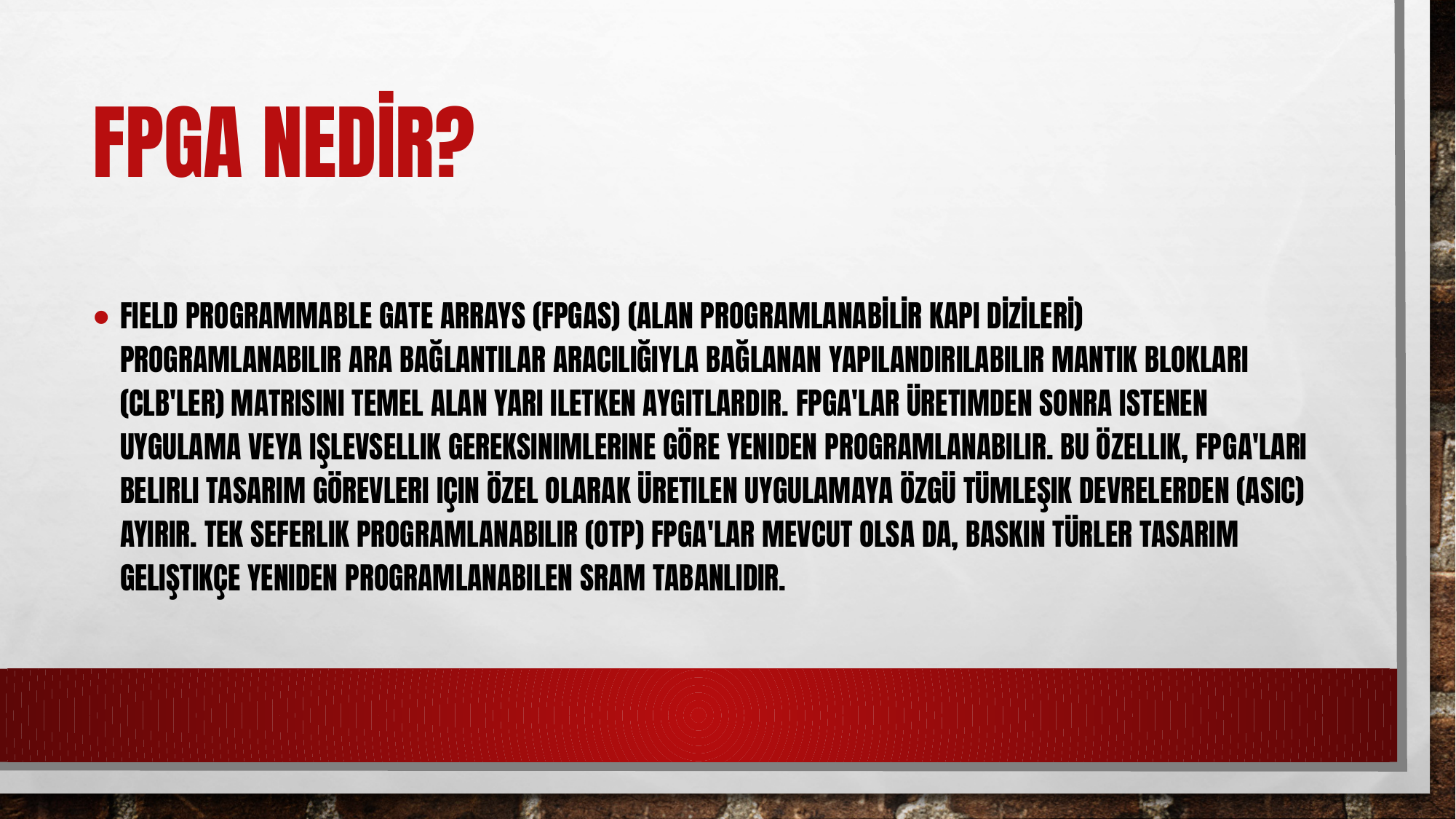

# FPGA nedir?
Field Programmable Gate Arrays (FPGAs) (Alan Programlanabilir Kapı Dizileri) programlanabilir ara bağlantılar aracılığıyla bağlanan yapılandırılabilir mantık blokları (CLB'ler) matrisini temel alan yarı iletken aygıtlardır. FPGA'lar üretimden sonra istenen uygulama veya işlevsellik gereksinimlerine göre yeniden programlanabilir. Bu özellik, FPgA'ları belirli tasarım görevleri için özel olarak üretilen Uygulamaya Özgü Tümleşik Devrelerden (ASIC) ayırır. Tek seferlik programlanabilir (OTP) FPGA'lar mevcut olsa da, baskın türler tasarım geliştikçe yeniden programlanabilen SRAM tabanlıdır.